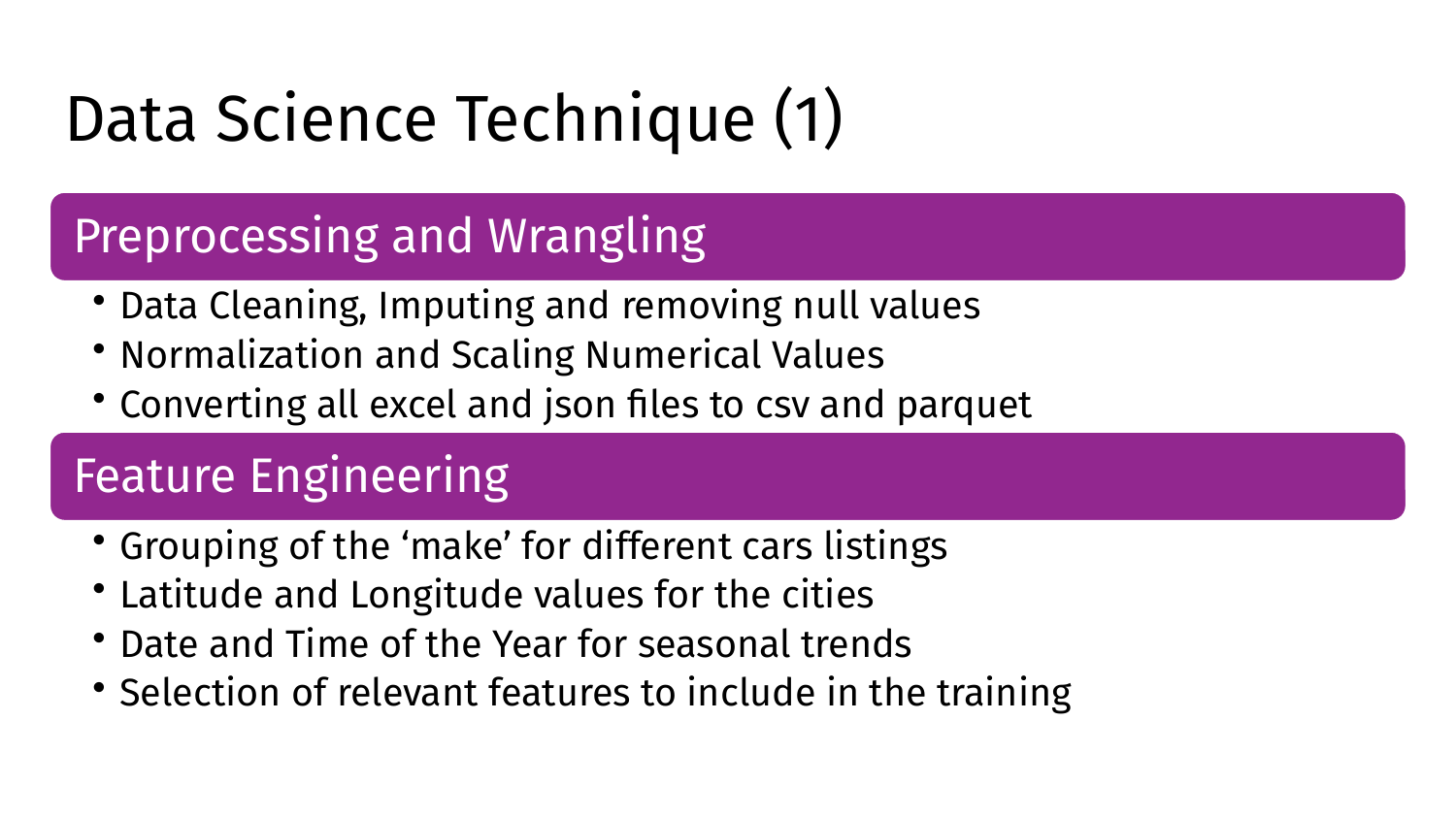

# Data Science Technique (1)
Preprocessing and Wrangling
Data Cleaning, Imputing and removing null values
Normalization and Scaling Numerical Values
Converting all excel and json files to csv and parquet
Feature Engineering
Grouping of the ‘make’ for different cars listings
Latitude and Longitude values for the cities
Date and Time of the Year for seasonal trends
Selection of relevant features to include in the training